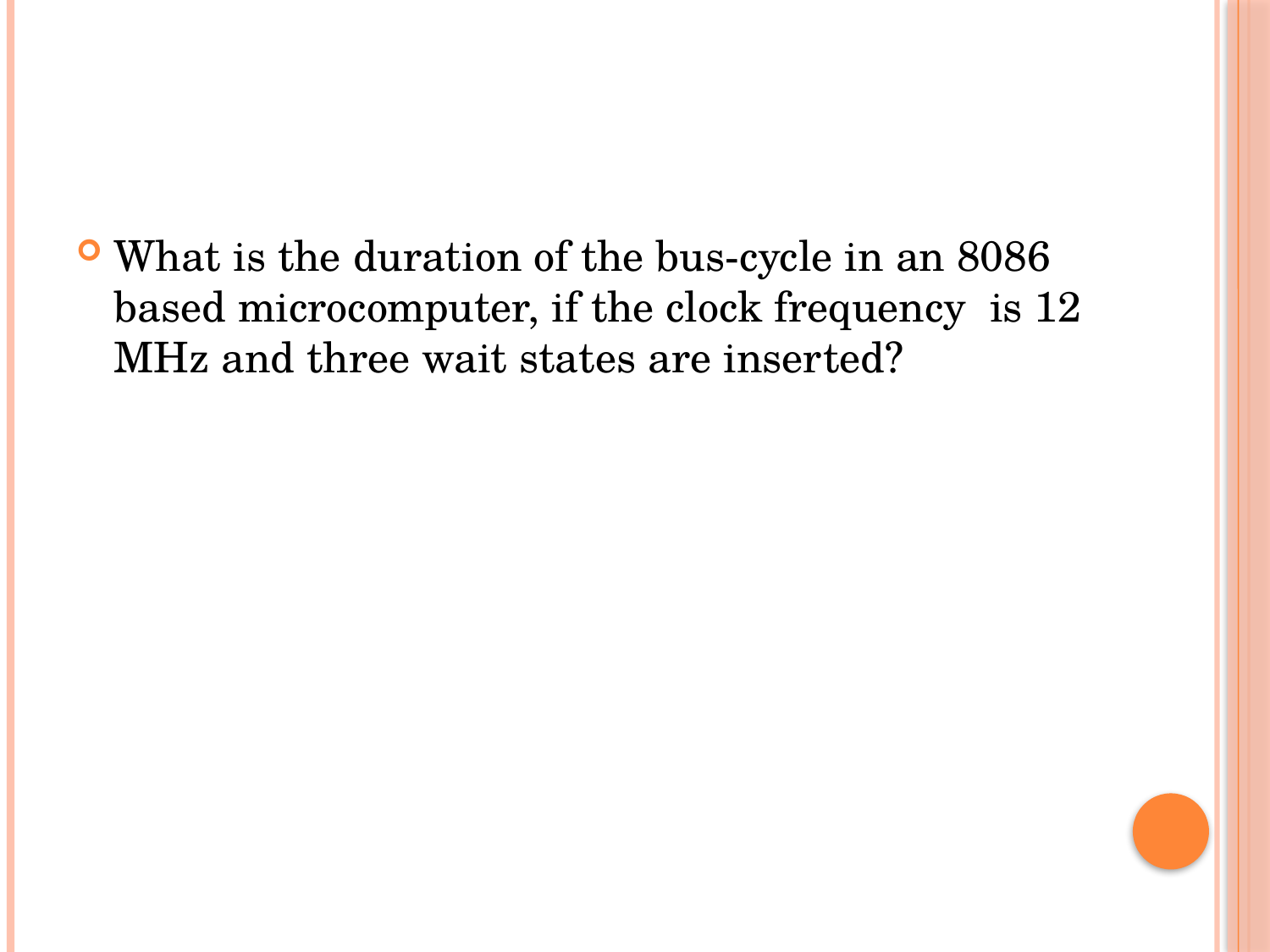

What is the duration of the bus-cycle in an 8086 based microcomputer, if the clock frequency  is 12 MHz and three wait states are inserted?